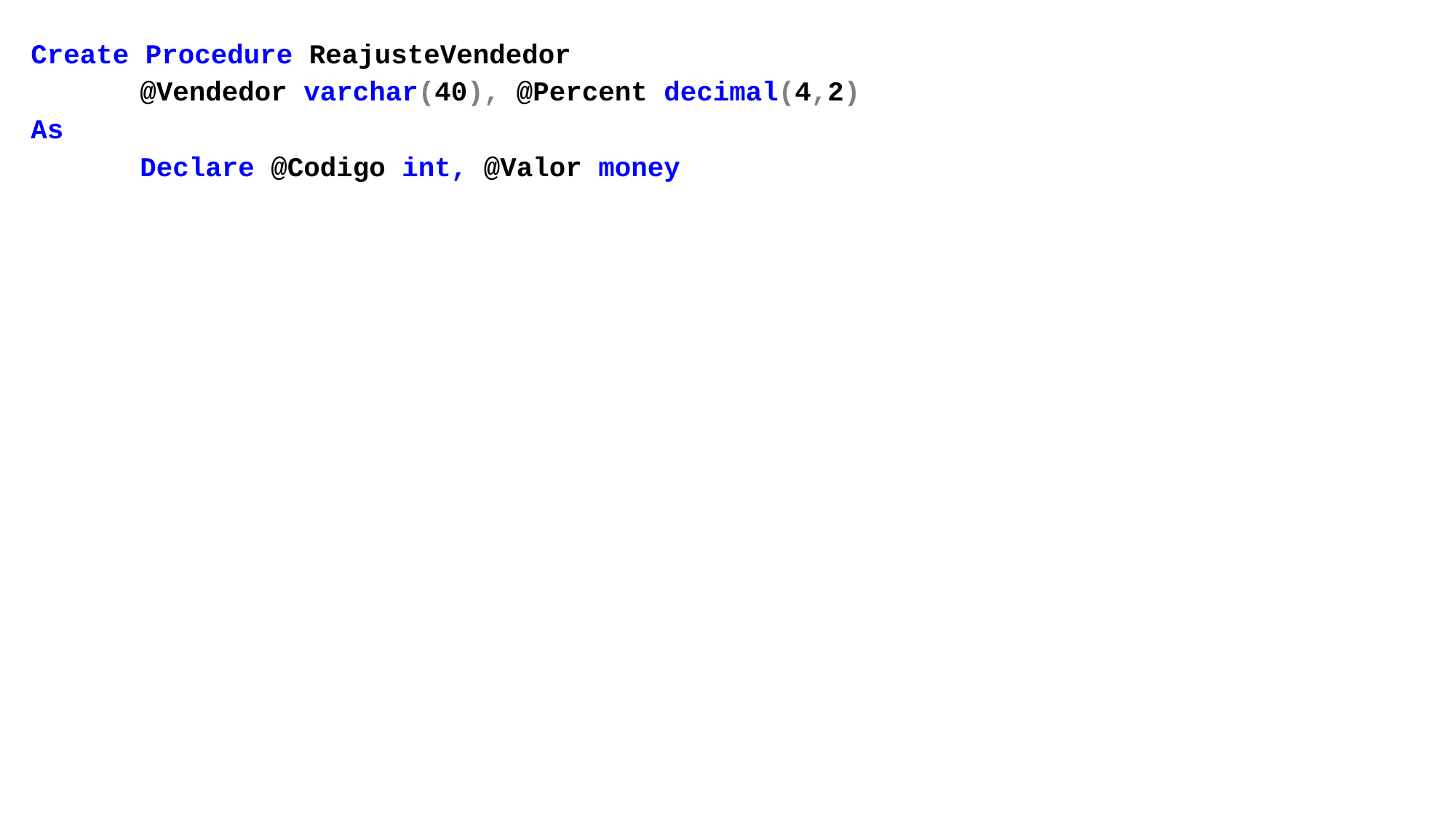

Create Procedure ReajusteVendedor
	@Vendedor varchar(40), @Percent decimal(4,2)
As
	Declare @Codigo int, @Valor money